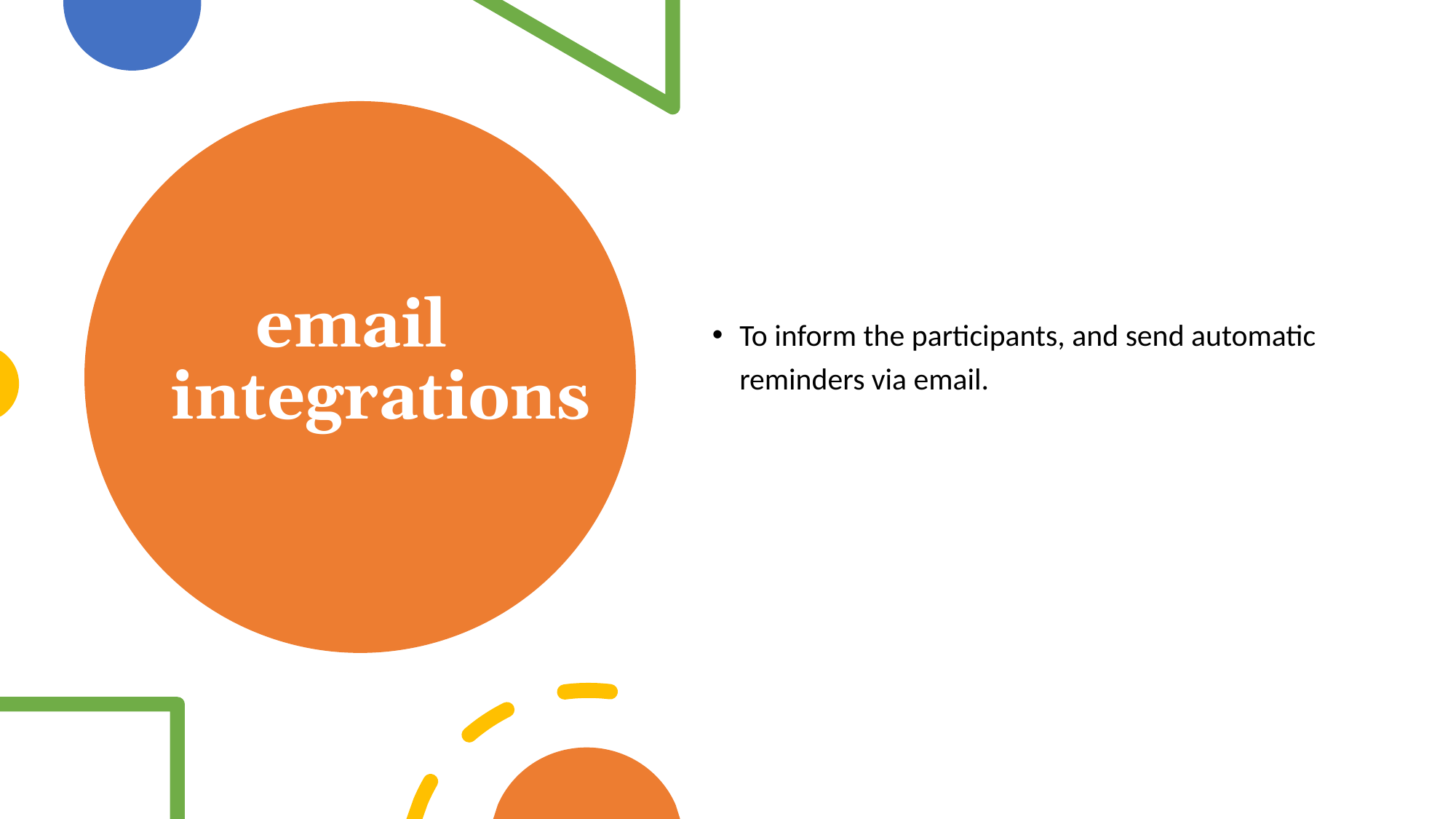

# email integrations
To inform the participants, and send automatic reminders via email.